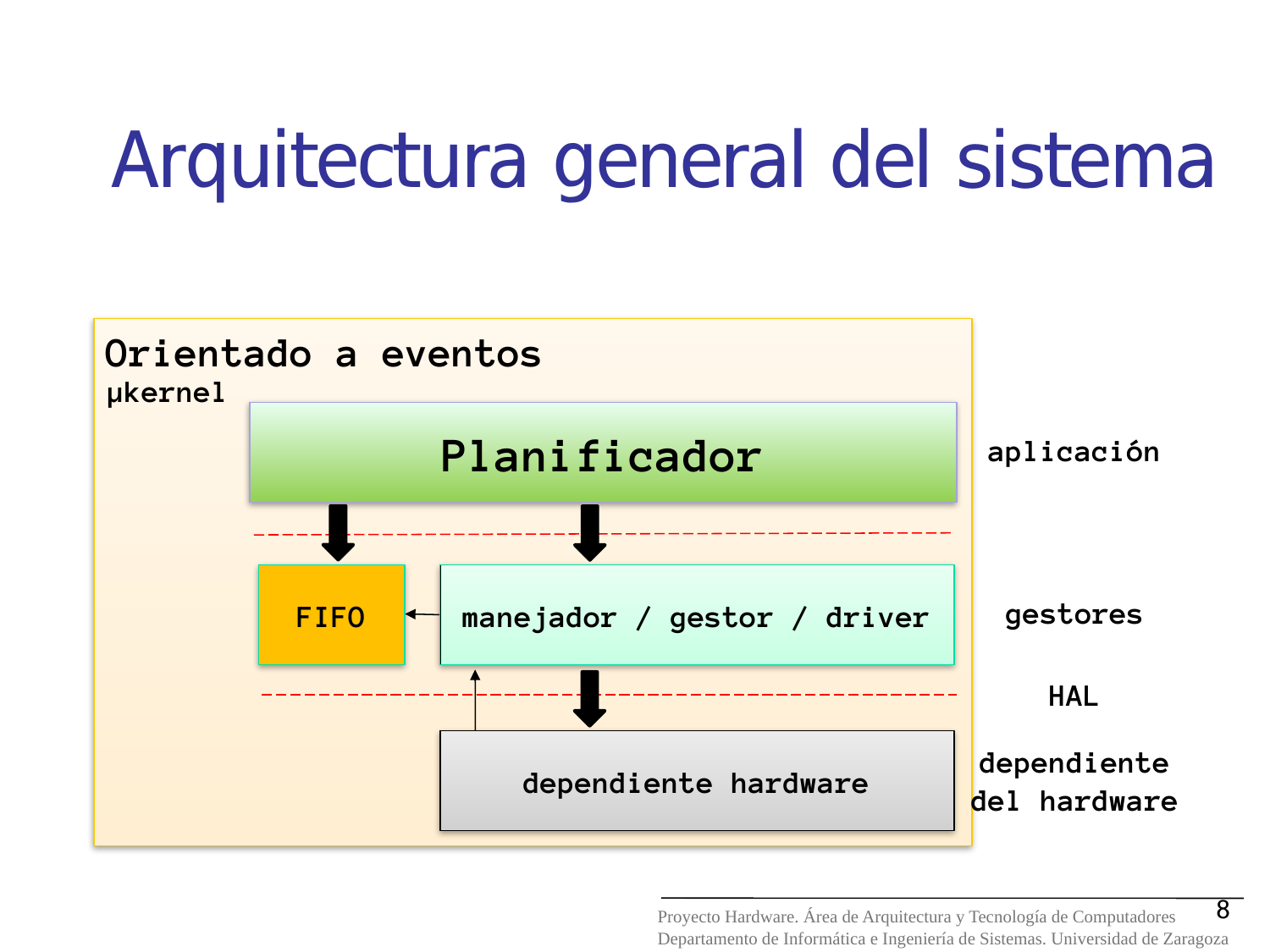

# Arquitectura general del sistema
Orientado a eventos
µkernel
aplicación
Planificador

gestores
manejador / gestor / driver
FIFO
HAL
dependiente
del hardware
dependiente hardware
8